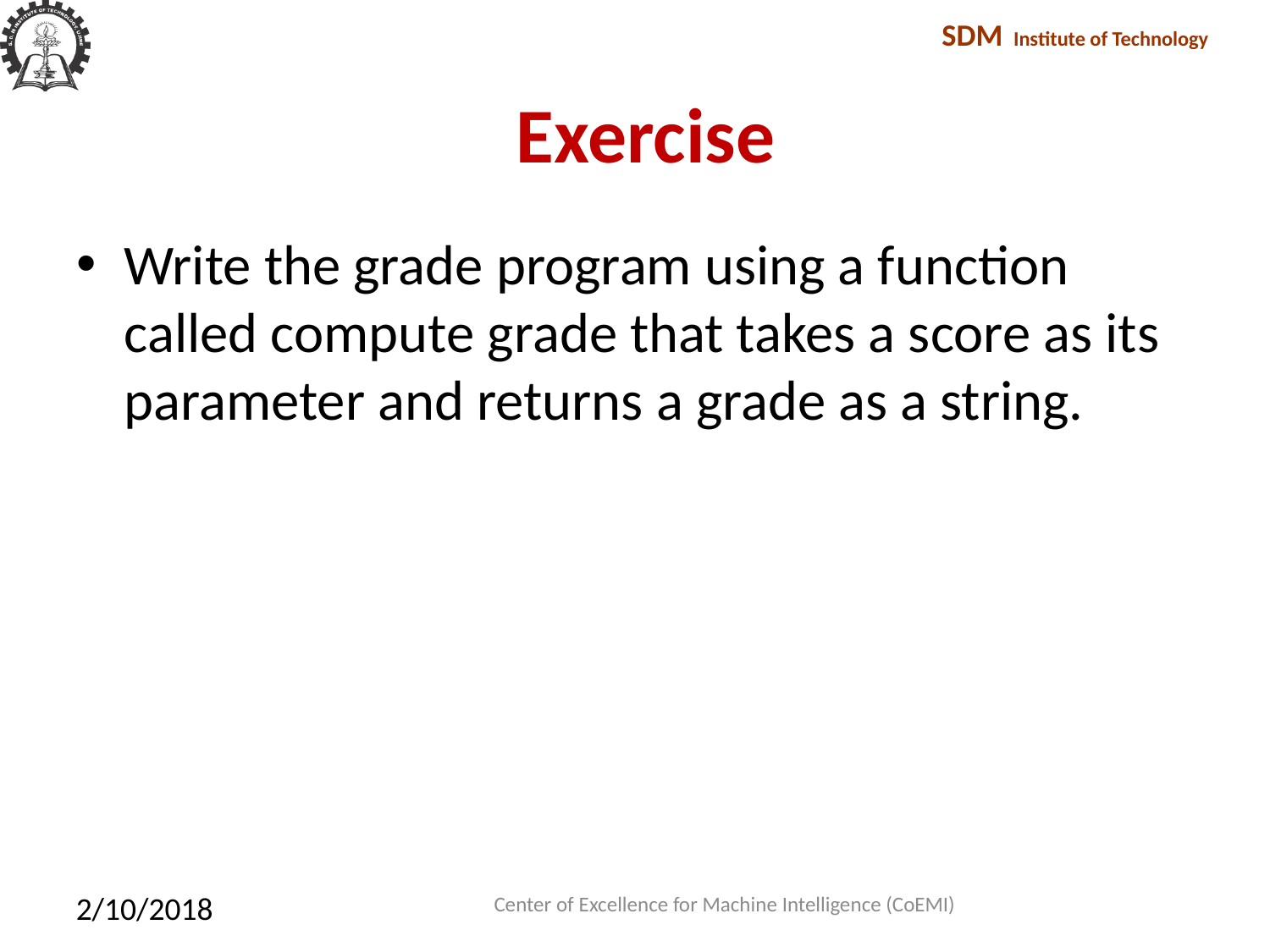

# Exercise
Write the grade program using a function called compute grade that takes a score as its parameter and returns a grade as a string.
Center of Excellence for Machine Intelligence (CoEMI)
2/10/2018